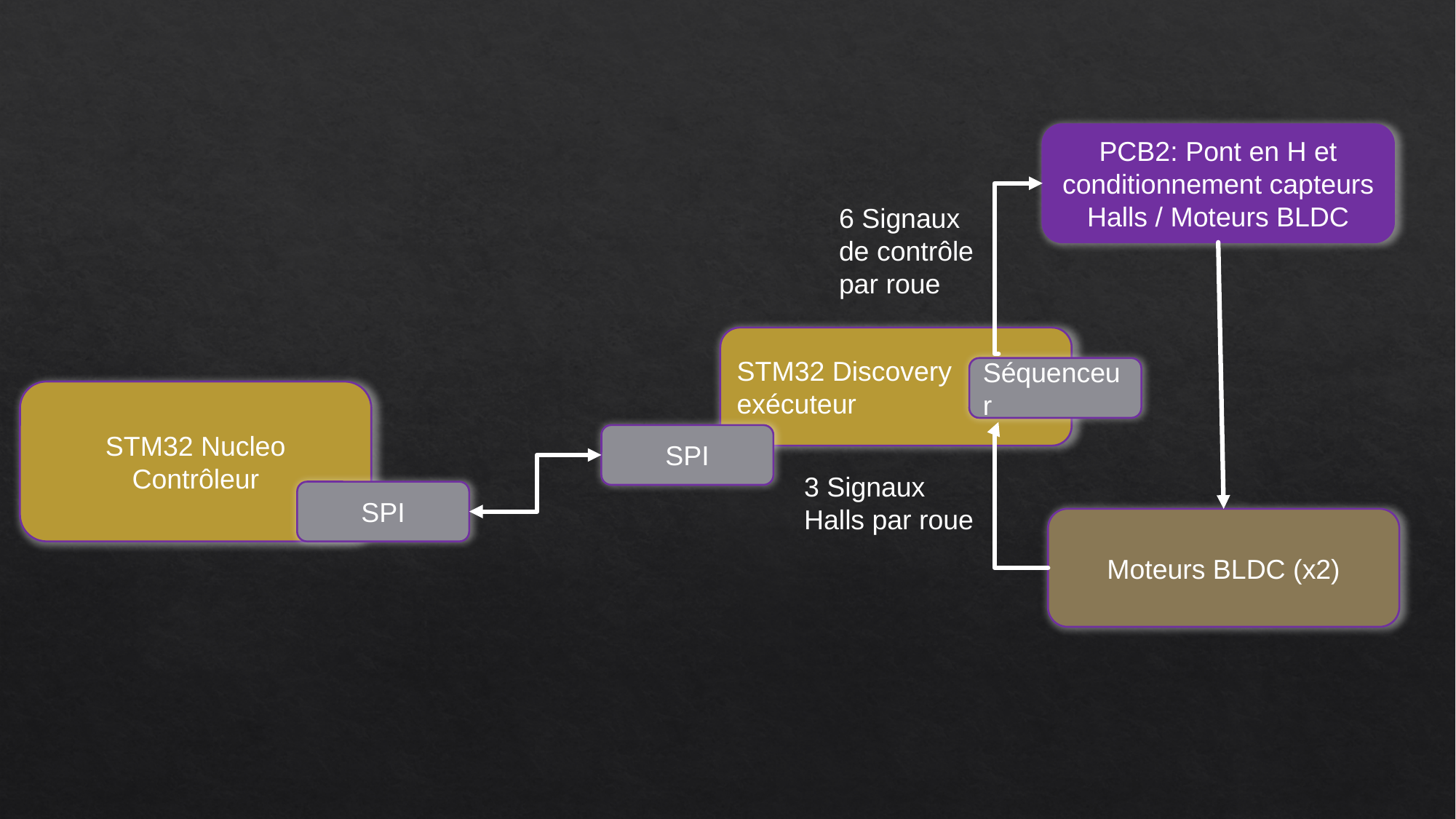

PCB2: Pont en H et conditionnement capteurs Halls / Moteurs BLDC
6 Signaux de contrôle par roue
STM32 Discovery exécuteur
Séquenceur
STM32 Nucleo Contrôleur
SPI
3 Signaux Halls par roue
SPI
Moteurs BLDC (x2)